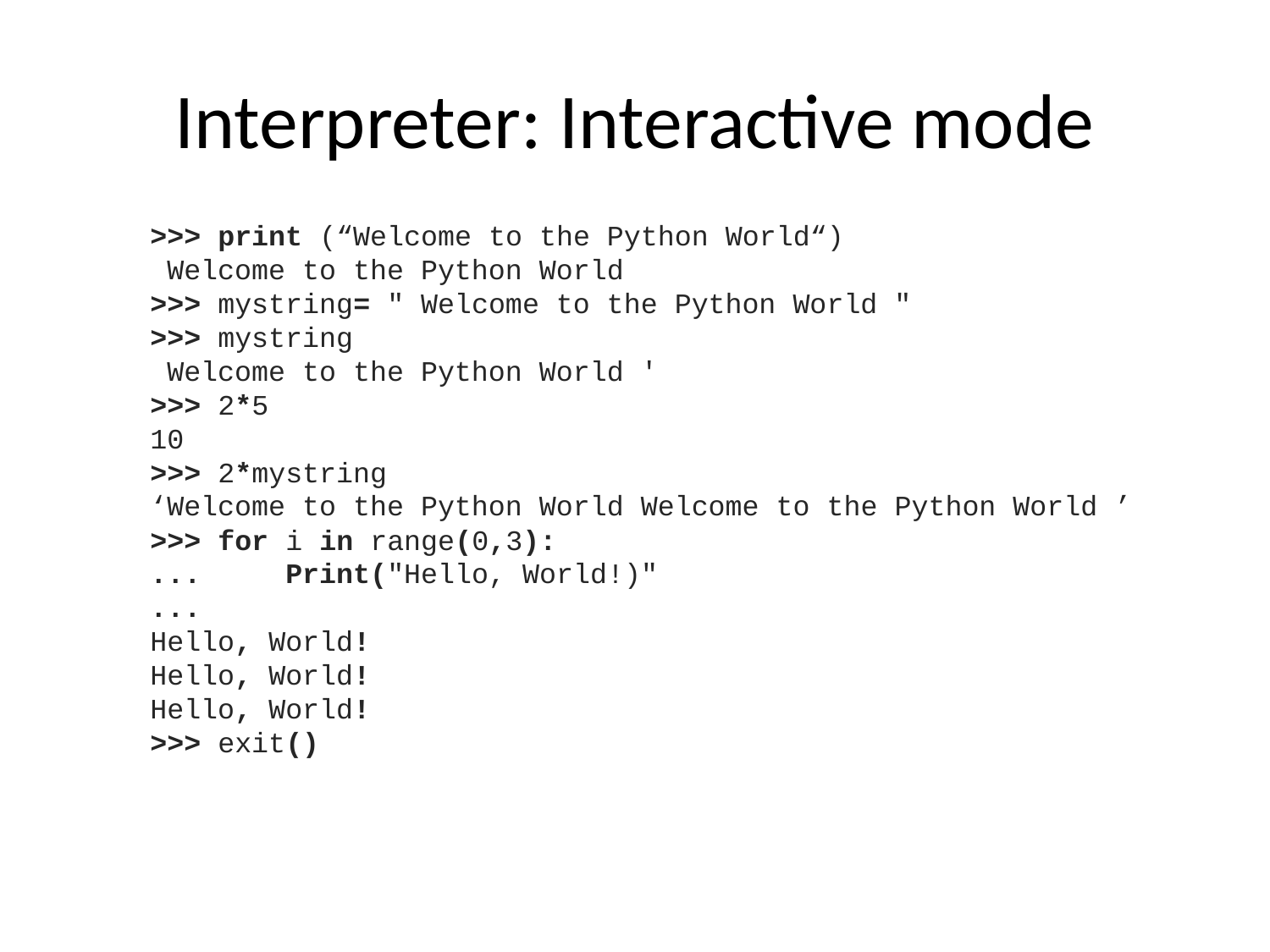

# Interpreter: Interactive mode
>>> print (“Welcome to the Python World“)
 Welcome to the Python World
>>> mystring= " Welcome to the Python World "
>>> mystring
 Welcome to the Python World '
>>> 2*5
10
>>> 2*mystring
‘Welcome to the Python World Welcome to the Python World ’
>>> for i in range(0,3):
...     Print("Hello, World!)"
...
Hello, World!
Hello, World!
Hello, World!
>>> exit()